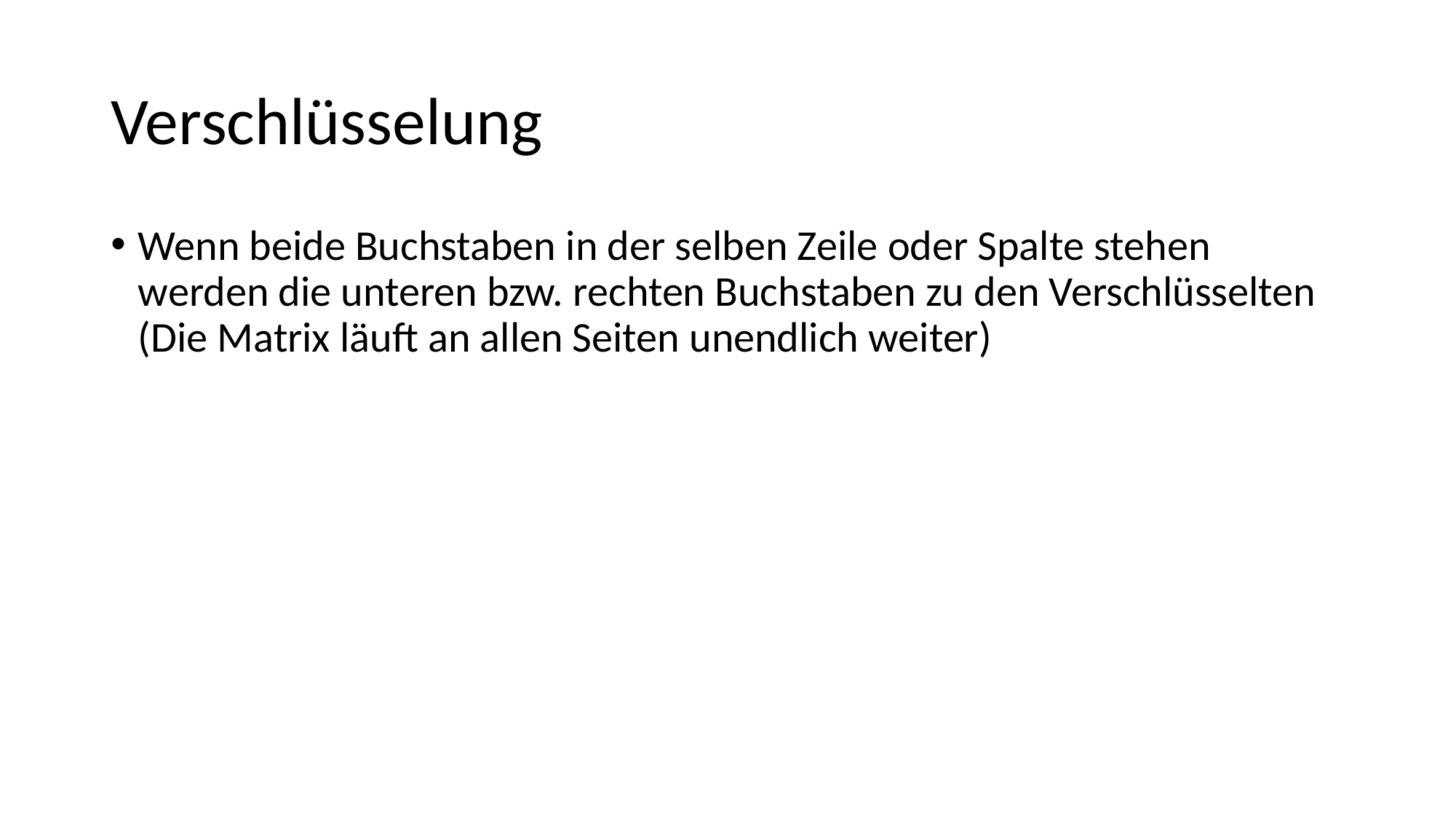

# Verschlüsselung
Wenn beide Buchstaben in der selben Zeile oder Spalte stehen werden die unteren bzw. rechten Buchstaben zu den Verschlüsselten (Die Matrix läuft an allen Seiten unendlich weiter)